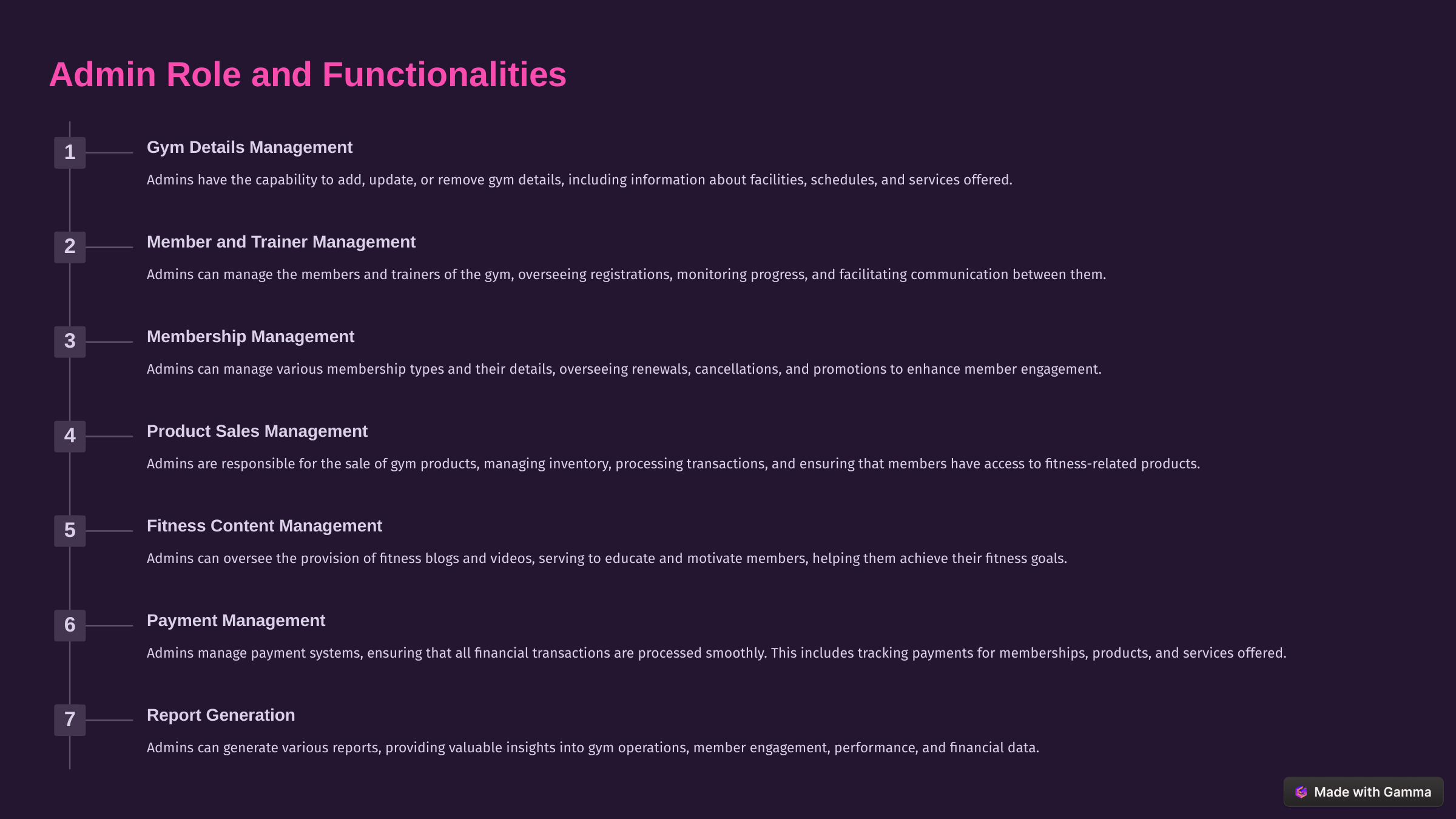

Admin Role and Functionalities

Gym Details Management

1

Admins have the capability to add, update, or remove gym details, including information about facilities, schedules, and services offered.
Member and Trainer Management

2

Admins can manage the members and trainers of the gym, overseeing registrations, monitoring progress, and facilitating communication between them.
Membership Management

3

Admins can manage various membership types and their details, overseeing renewals, cancellations, and promotions to enhance member engagement.
Product Sales Management

4

Admins are responsible for the sale of gym products, managing inventory, processing transactions, and ensuring that members have access to fitness-related products.
Fitness Content Management

5

Admins can oversee the provision of fitness blogs and videos, serving to educate and motivate members, helping them achieve their fitness goals.
Payment Management

6

Admins manage payment systems, ensuring that all financial transactions are processed smoothly. This includes tracking payments for memberships, products, and services offered.
Report Generation

7

Admins can generate various reports, providing valuable insights into gym operations, member engagement, performance, and financial data.